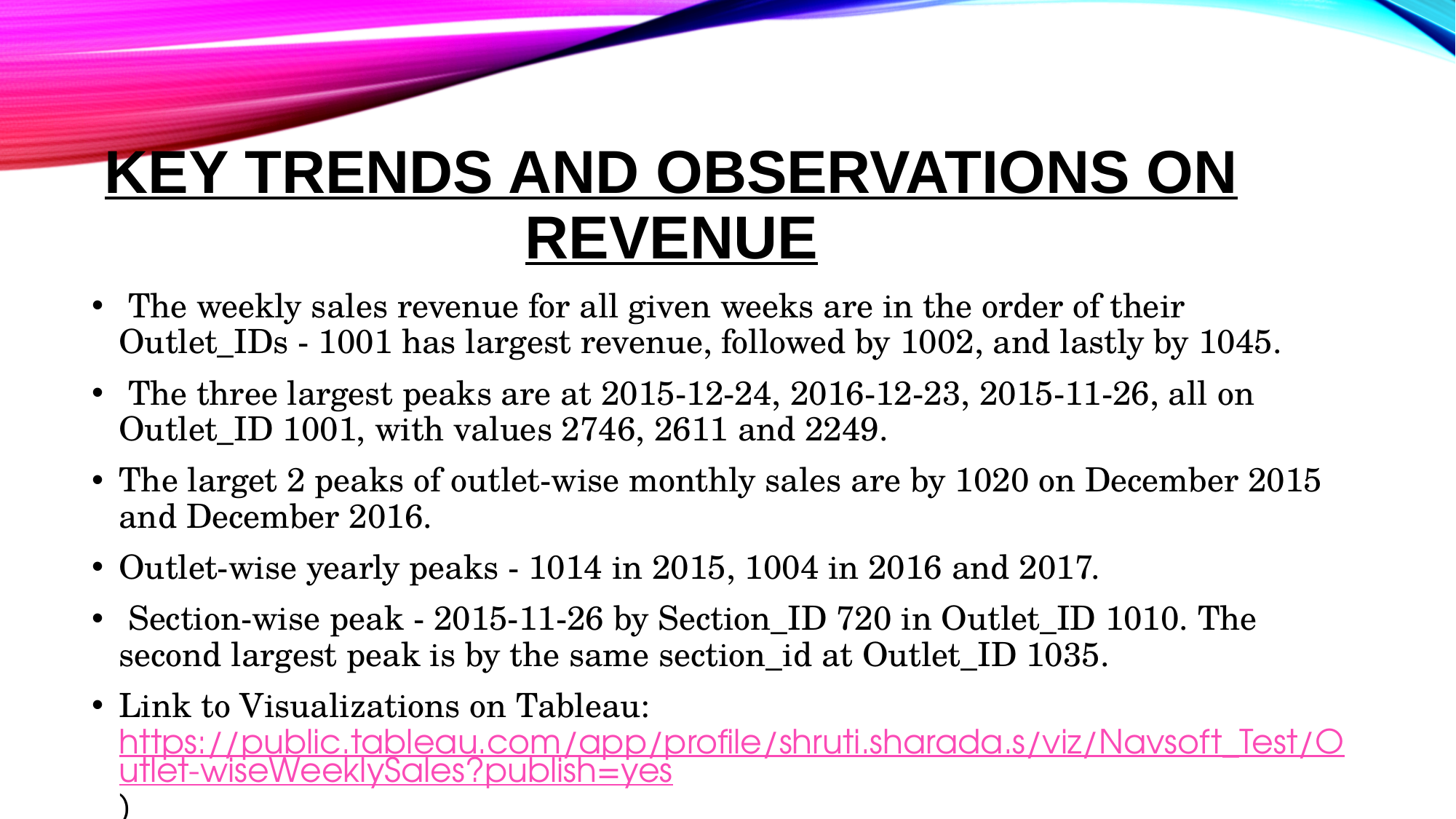

# Key trends and observations on revenue
 The weekly sales revenue for all given weeks are in the order of their Outlet_IDs - 1001 has largest revenue, followed by 1002, and lastly by 1045.
 The three largest peaks are at 2015-12-24, 2016-12-23, 2015-11-26, all on Outlet_ID 1001, with values 2746, 2611 and 2249.
The larget 2 peaks of outlet-wise monthly sales are by 1020 on December 2015 and December 2016.
Outlet-wise yearly peaks - 1014 in 2015, 1004 in 2016 and 2017.
 Section-wise peak - 2015-11-26 by Section_ID 720 in Outlet_ID 1010. The second largest peak is by the same section_id at Outlet_ID 1035.
Link to Visualizations on Tableau:  https://public.tableau.com/app/profile/shruti.sharada.s/viz/Navsoft_Test/Outlet-wiseWeeklySales?publish=yes)